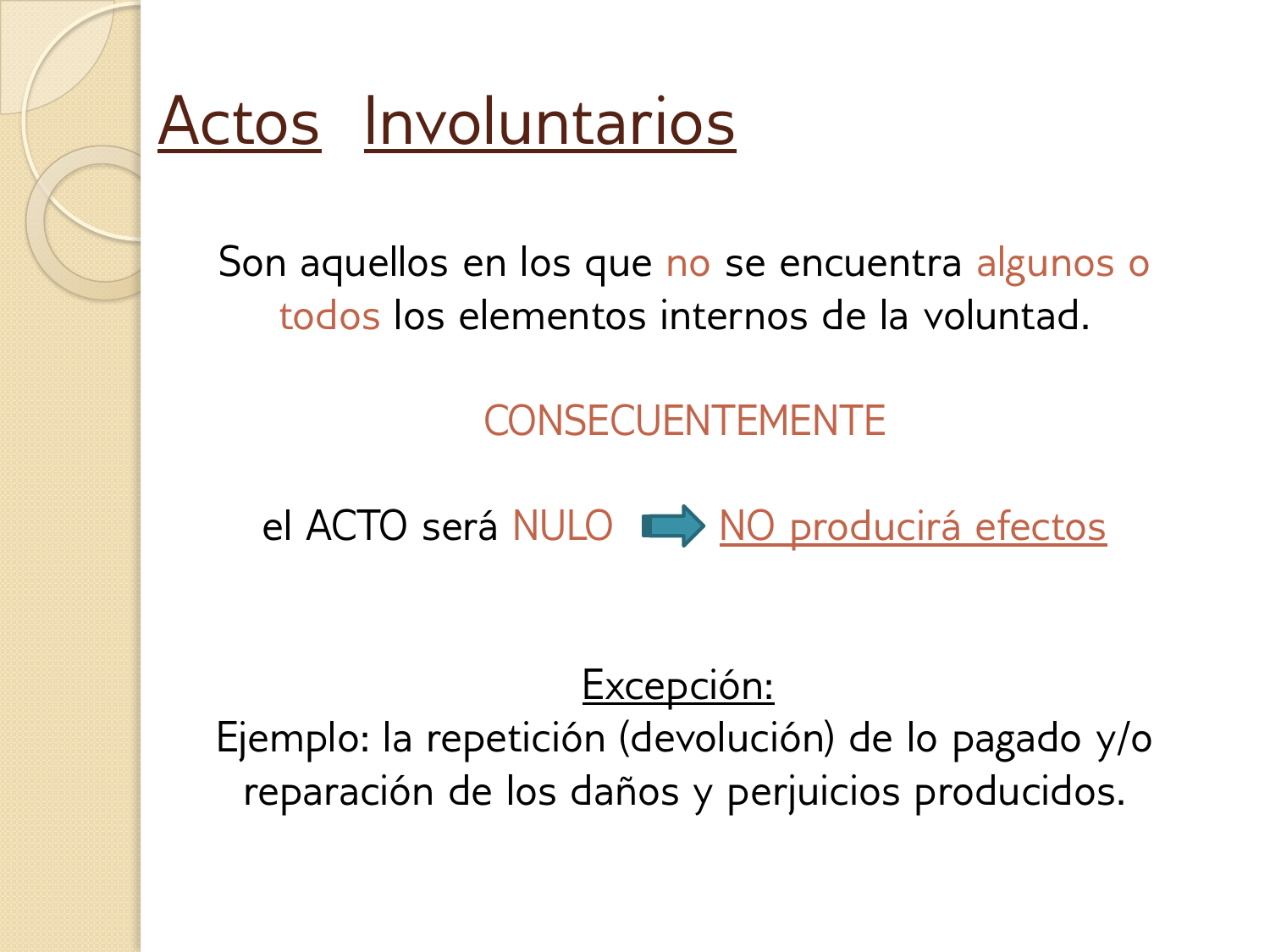

# Actos  Involuntarios
Son aquellos en los que no se encuentra algunos o todos los elementos internos de la voluntad.

CONSECUENTEMENTE

el ACTO será NULO        NO producirá efectos

Excepción:
Ejemplo: la repetición (devolución) de lo pagado y/o reparación de los daños y perjuicios producidos.